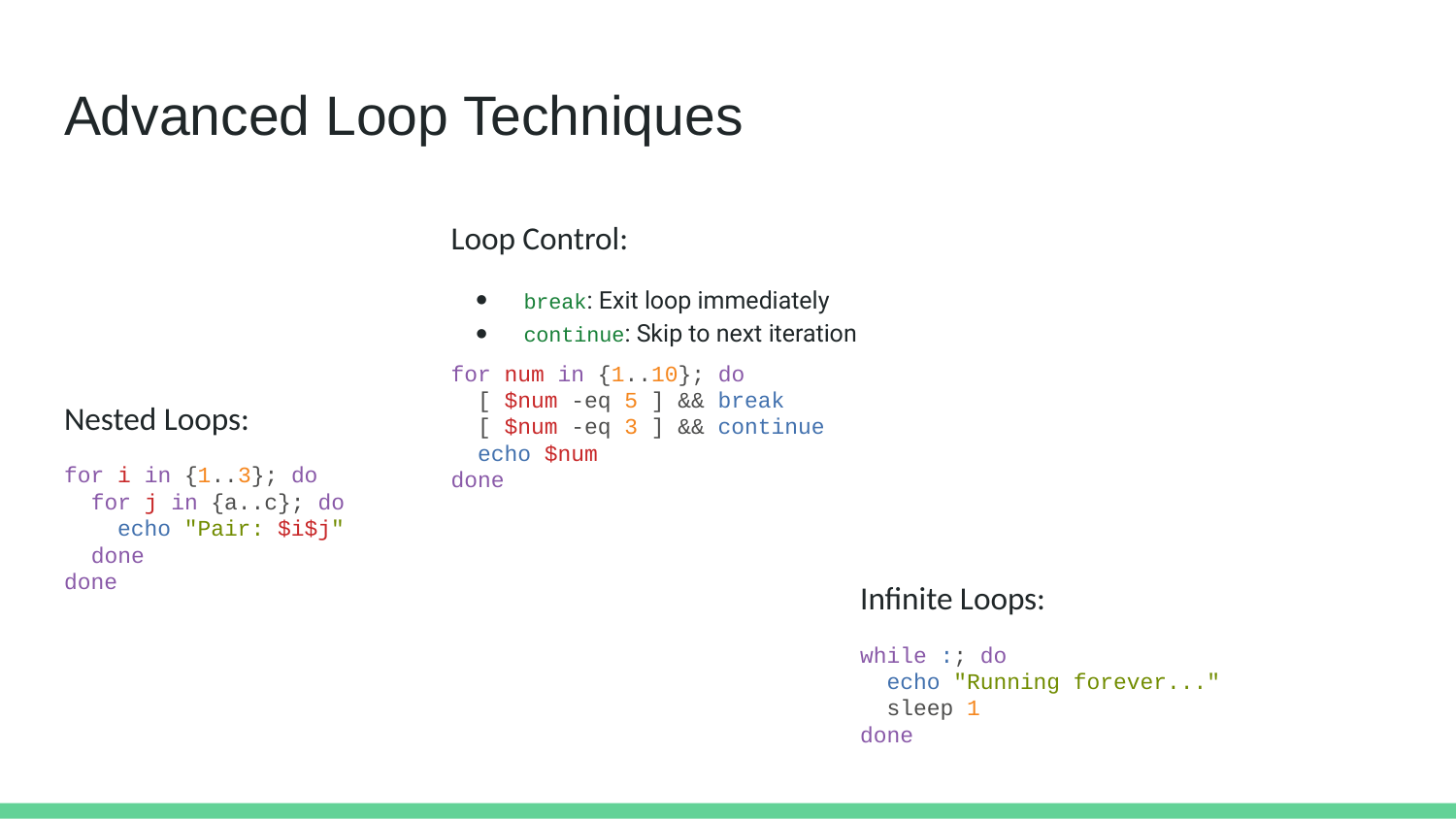

# Advanced Loop Techniques
Loop Control:
break: Exit loop immediately
continue: Skip to next iteration
for num in {1..10}; do
  [ $num -eq 5 ] && break
  [ $num -eq 3 ] && continue
  echo $num
done
Nested Loops:
for i in {1..3}; do
  for j in {a..c}; do
    echo "Pair: $i$j"
  done
done
Infinite Loops:
while :; do
  echo "Running forever..."
  sleep 1
done